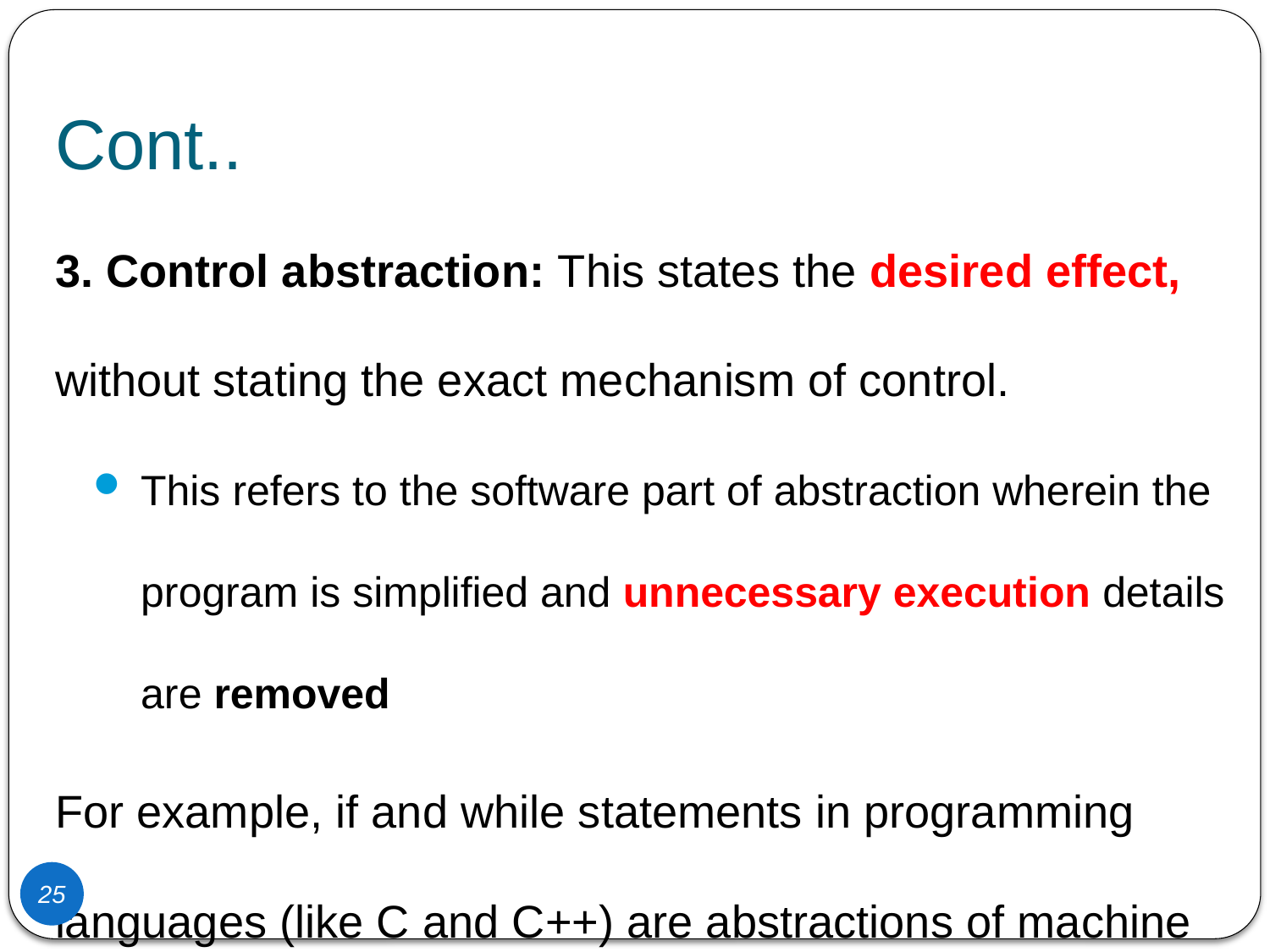

# Cont..
3. Control abstraction: This states the desired effect, without stating the exact mechanism of control.
This refers to the software part of abstraction wherein the program is simplified and unnecessary execution details are removed
For example, if and while statements in programming languages (like C and C++) are abstractions of machine code implementations.

25